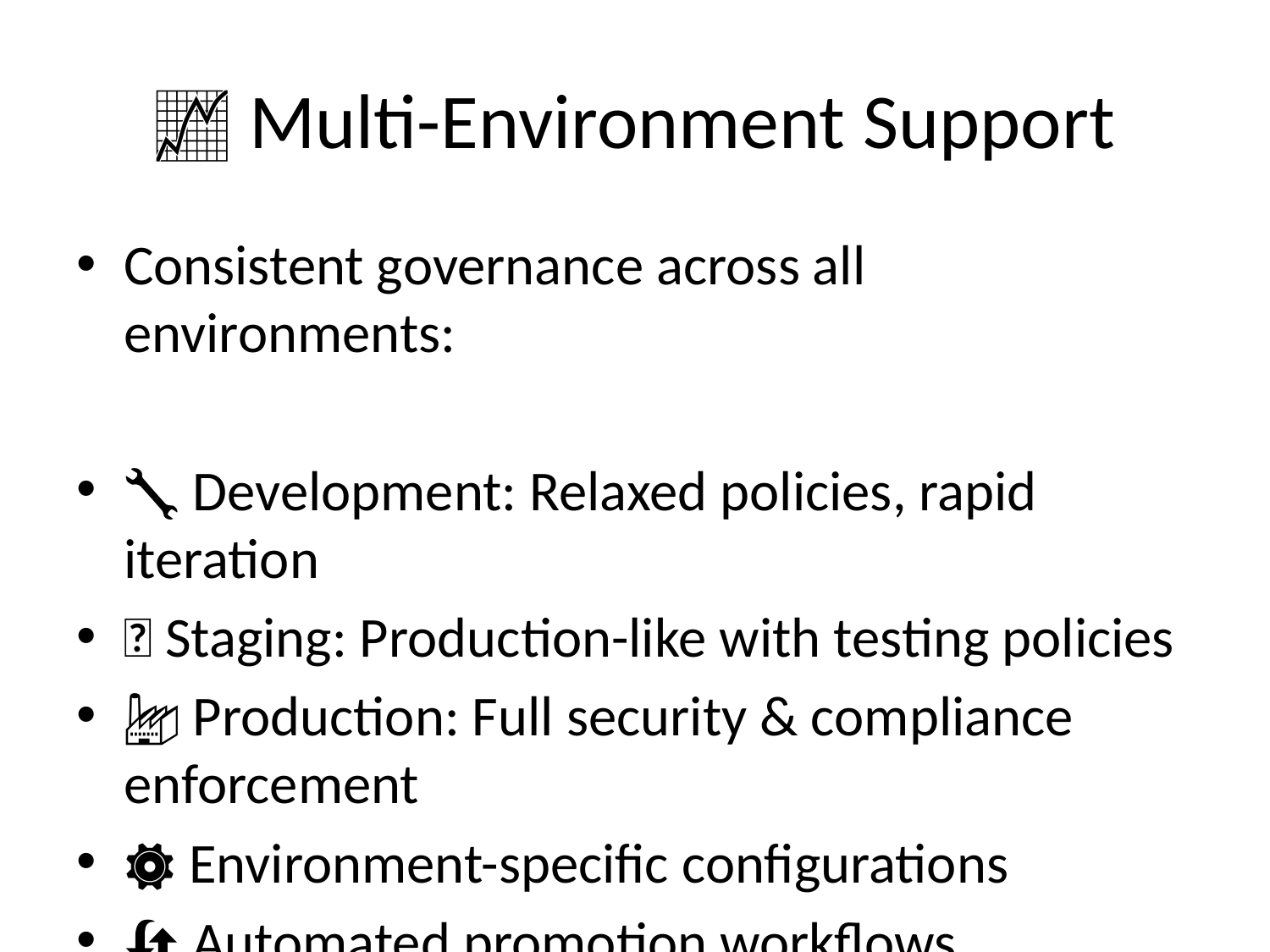

# 📈 Multi-Environment Support
Consistent governance across all environments:

🔧 Development: Relaxed policies, rapid iteration
🧪 Staging: Production-like with testing policies
🏭 Production: Full security & compliance enforcement
⚙️ Environment-specific configurations
🔄 Automated promotion workflows
📊 Environment isolation & access controls
🏷️ Consistent naming across environments